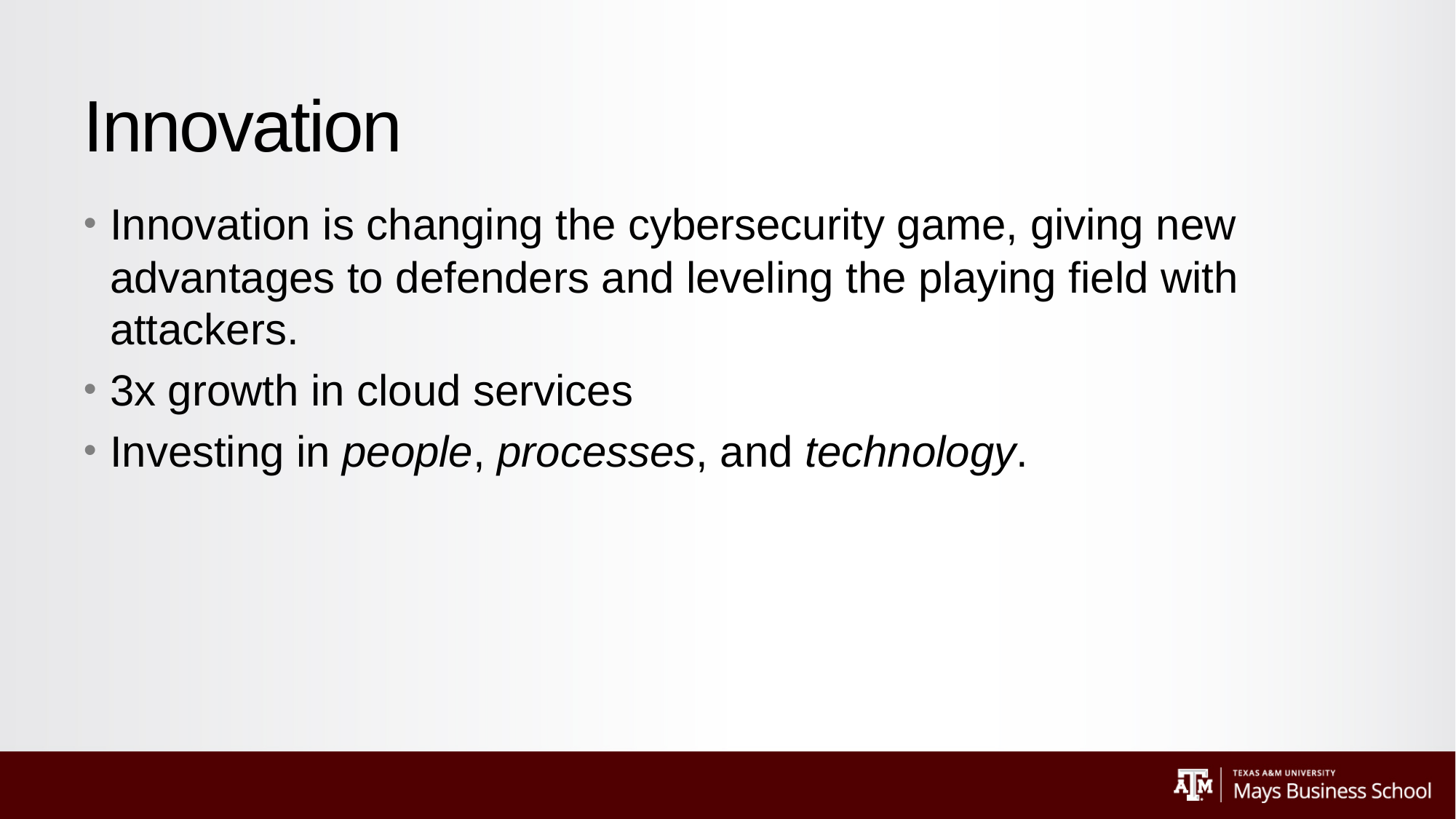

# Innovation
Innovation is changing the cybersecurity game, giving new advantages to defenders and leveling the playing field with attackers.
3x growth in cloud services
Investing in people, processes, and technology.